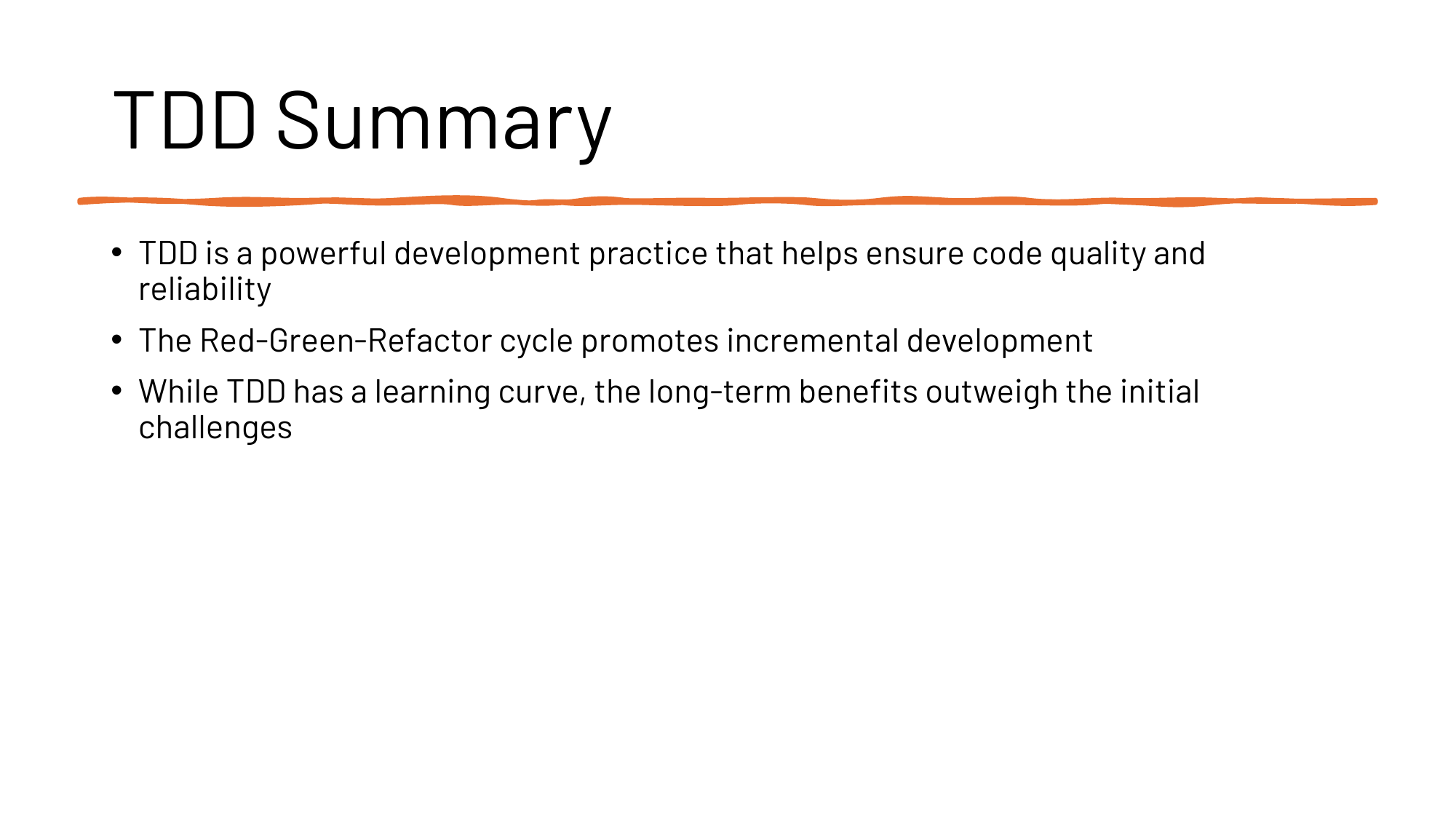

# TDD Summary

TDD is a powerful development practice that helps ensure code quality and reliability
The Red-Green-Refactor cycle promotes incremental development
While TDD has a learning curve, the long-term benefits outweigh the initial challenges